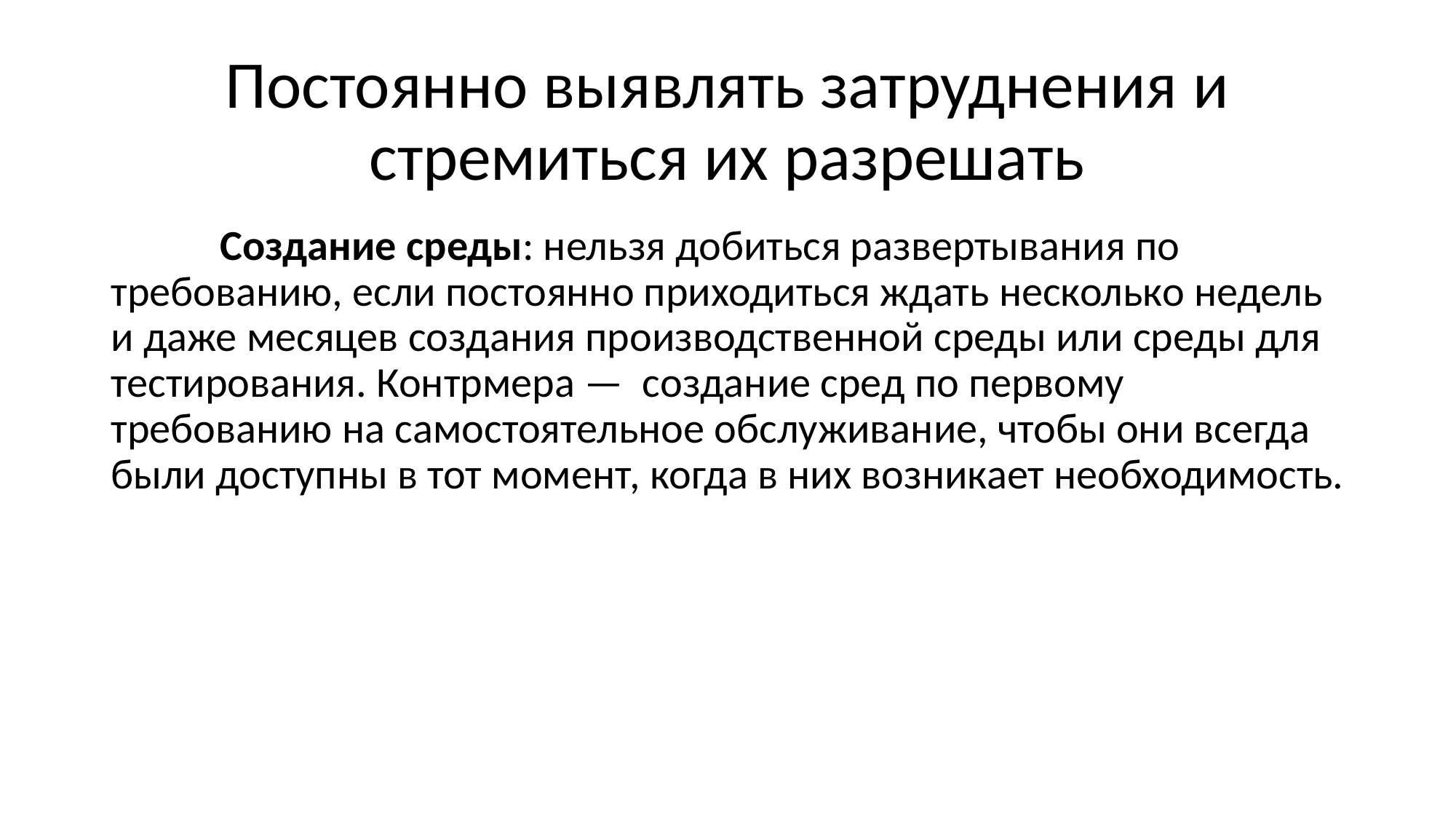

# Постоянно выявлять затруднения и стремиться их разрешать
	Создание среды: нельзя добиться развертывания по требованию, если постоянно приходиться ждать несколько недель и даже месяцев создания производственной среды или среды для тестирования. Контрмера —  создание сред по первому требованию на самостоятельное обслуживание, чтобы они всегда были доступны в тот момент, когда в них возникает необходимость.